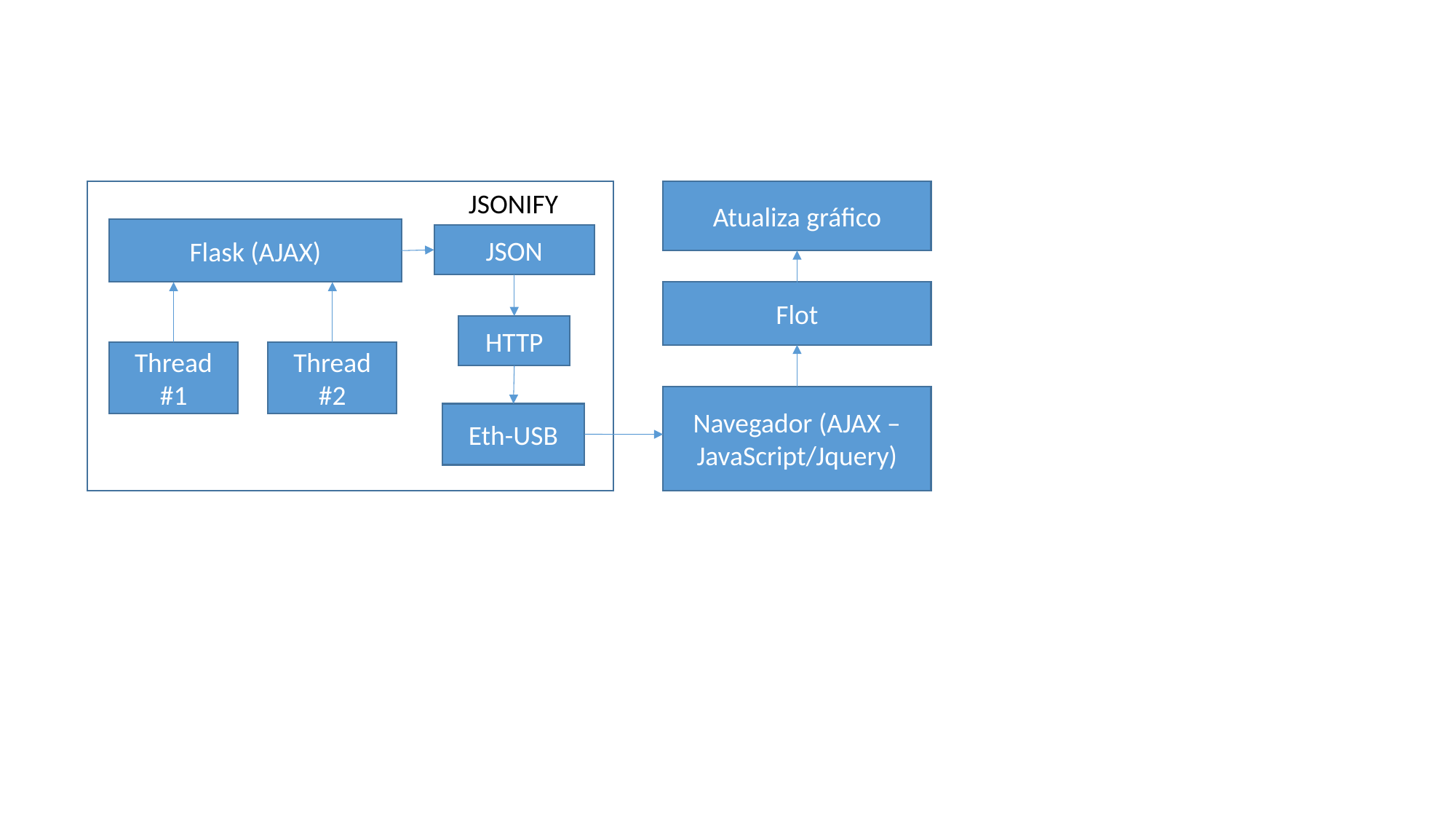

JSONIFY
Atualiza gráfico
Flask (AJAX)
JSON
Flot
HTTP
Thread #1
Thread #2
Navegador (AJAX – JavaScript/Jquery)
Eth-USB